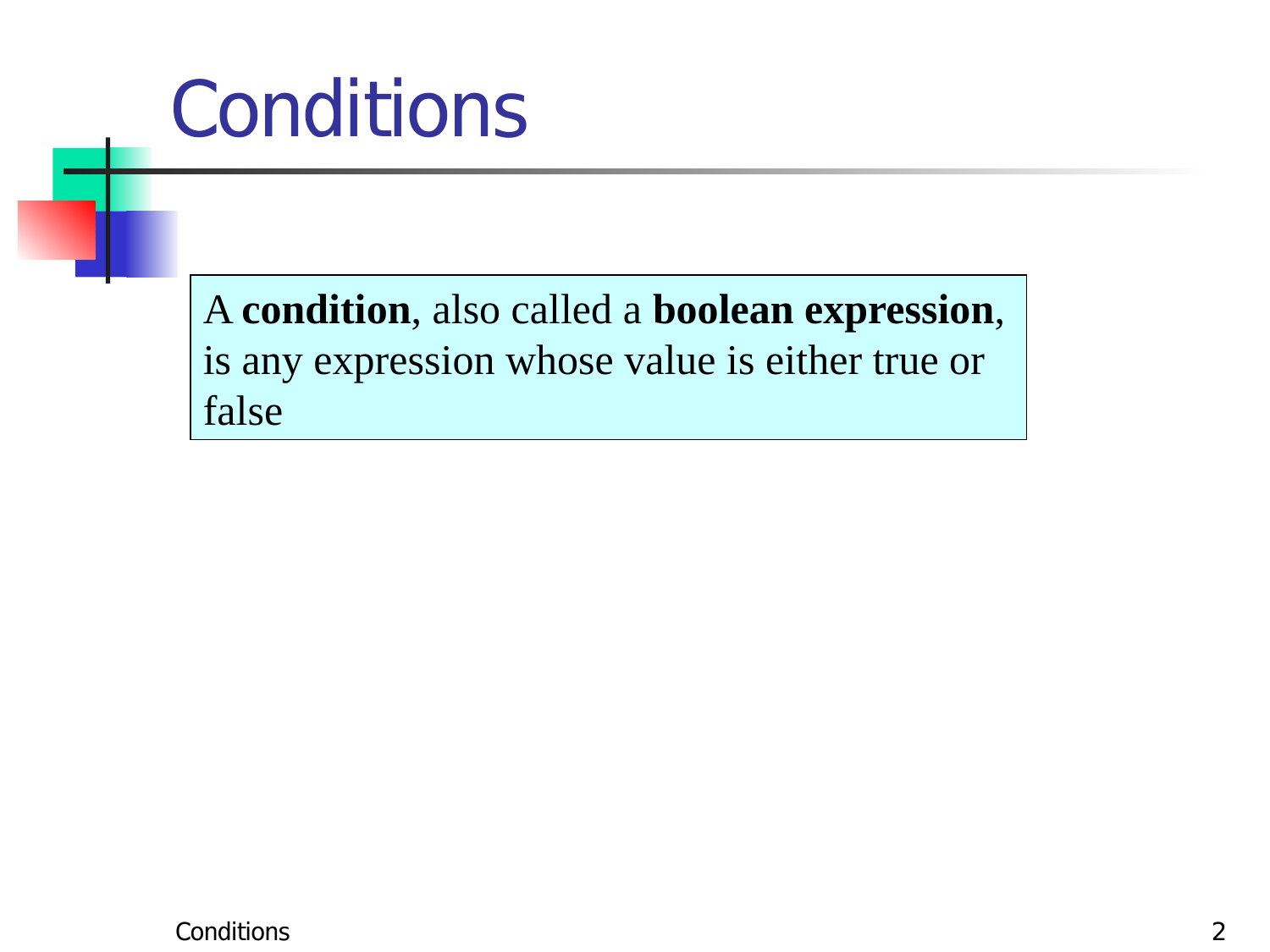

# Conditions
A condition, also called a boolean expression, is any expression whose value is either true or false
Conditions
2